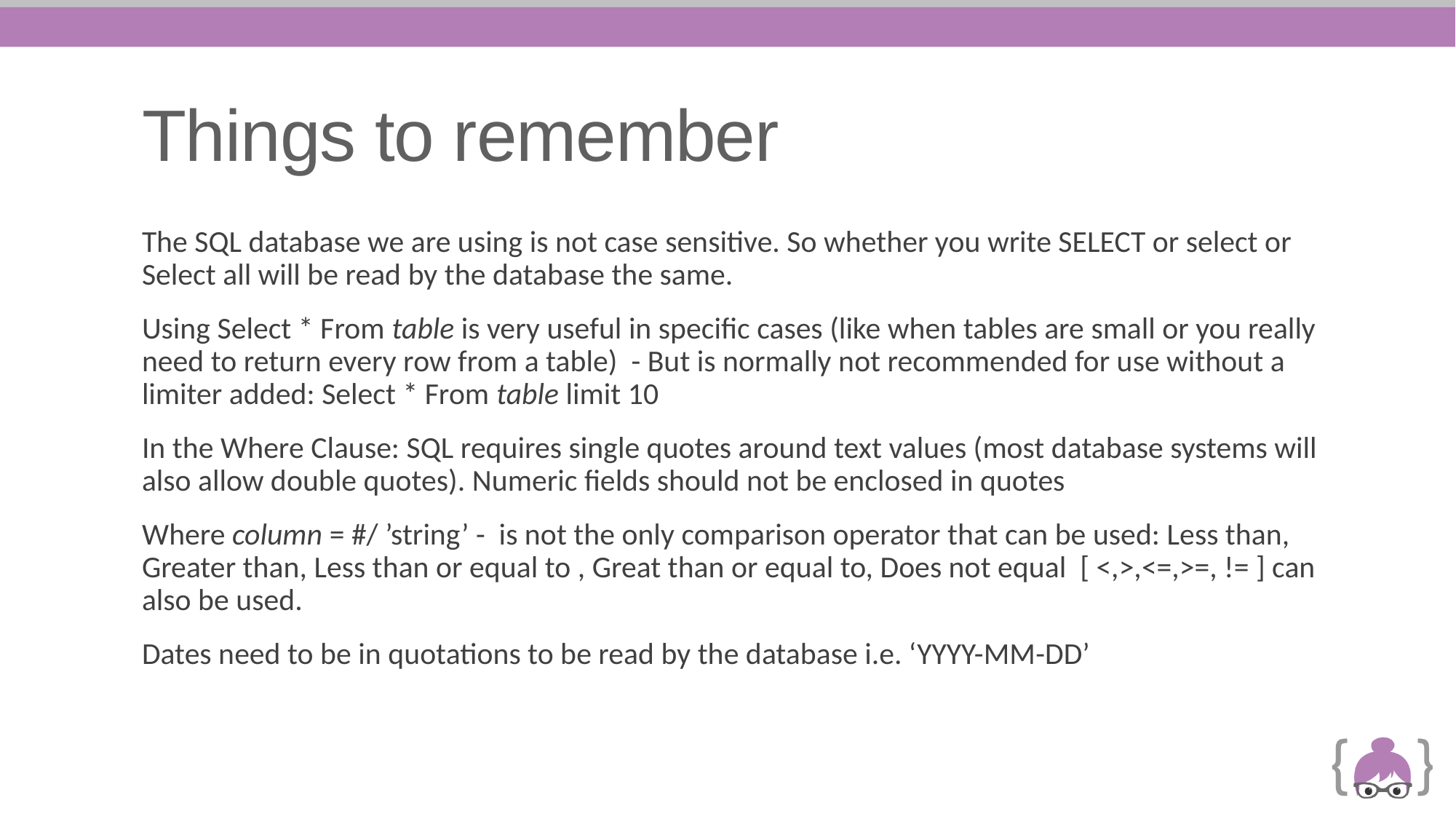

# Things to remember
The SQL database we are using is not case sensitive. So whether you write SELECT or select or Select all will be read by the database the same.
Using Select * From table is very useful in specific cases (like when tables are small or you really need to return every row from a table)  - But is normally not recommended for use without a limiter added: Select * From table limit 10
In the Where Clause: SQL requires single quotes around text values (most database systems will also allow double quotes). Numeric fields should not be enclosed in quotes
Where column = #/ ’string’ -  is not the only comparison operator that can be used: Less than, Greater than, Less than or equal to , Great than or equal to, Does not equal  [ <,>,<=,>=, != ] can also be used.
Dates need to be in quotations to be read by the database i.e. ‘YYYY-MM-DD’